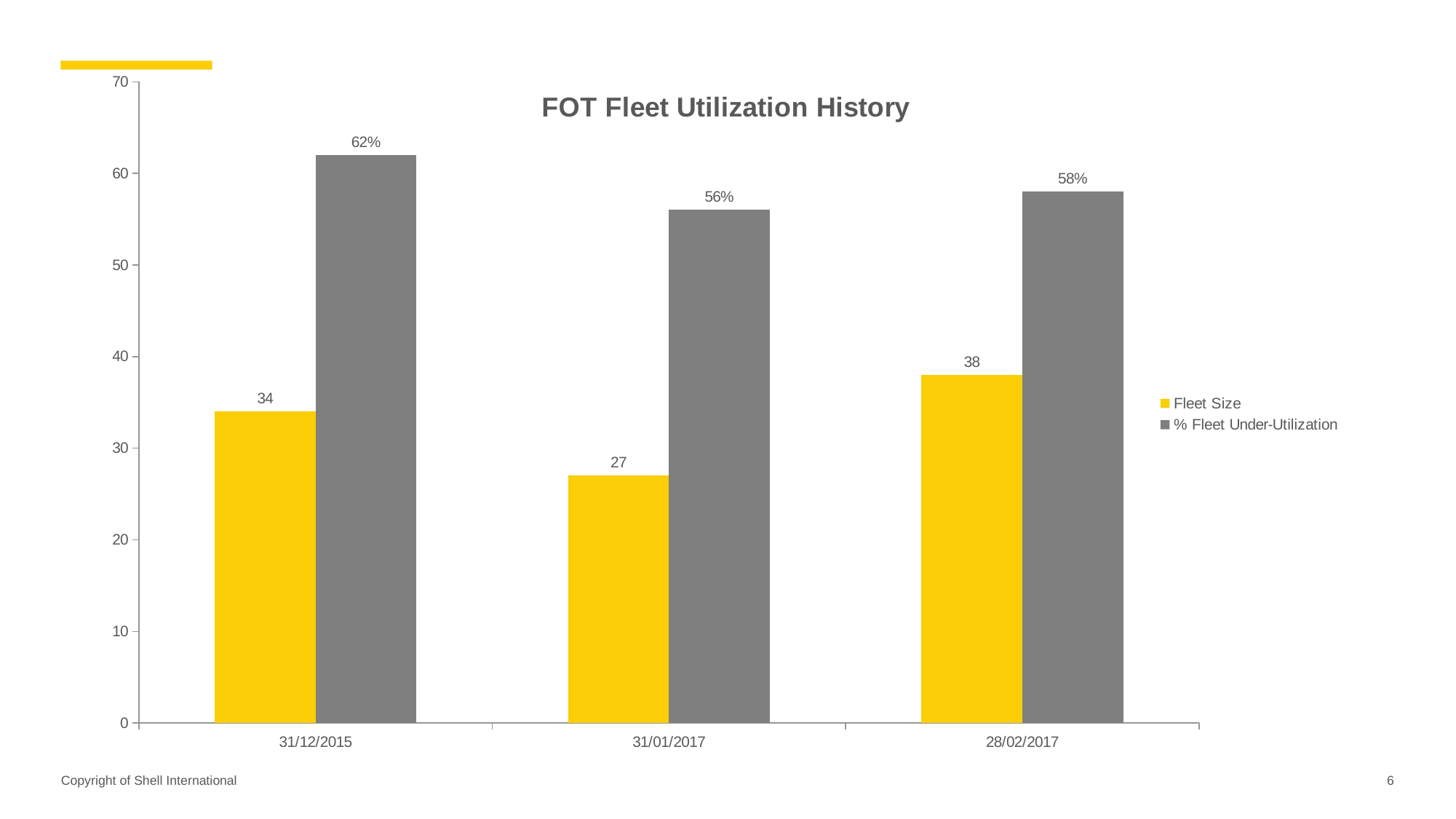

### Chart: FOT Fleet Utilization History

| Category | Fleet Size | % Fleet Under-Utilization |
|---|---|---|
| 31/12/2015 | 34.0 | 62.0 |
| 31/01/2017 | 27.0 | 56.0 |
| 28/02/2017 | 38.0 | 58.0 |
6